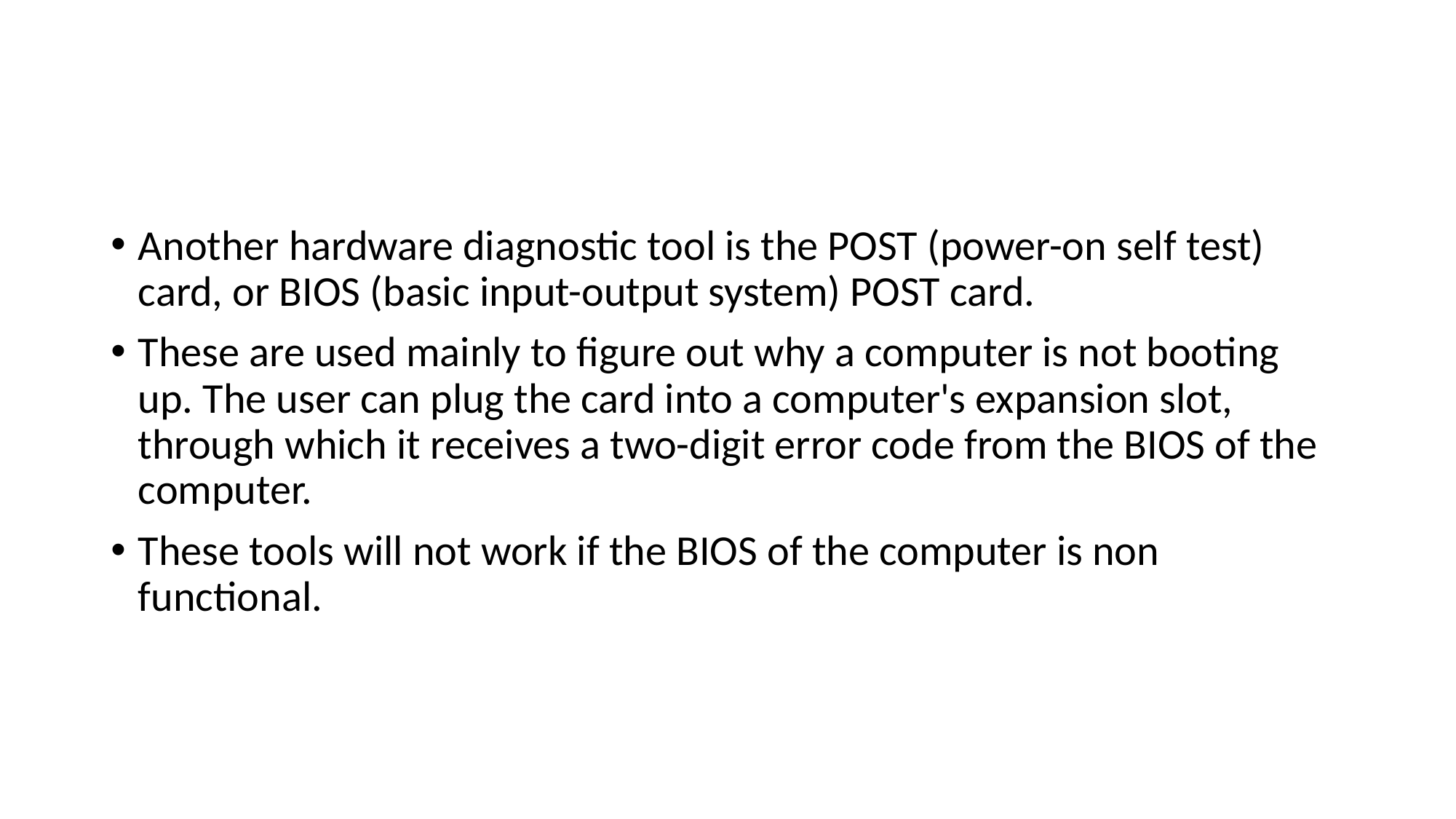

#
Another hardware diagnostic tool is the POST (power-on self test) card, or BIOS (basic input-output system) POST card.
These are used mainly to figure out why a computer is not booting up. The user can plug the card into a computer's expansion slot, through which it receives a two-digit error code from the BIOS of the computer.
These tools will not work if the BIOS of the computer is non functional.